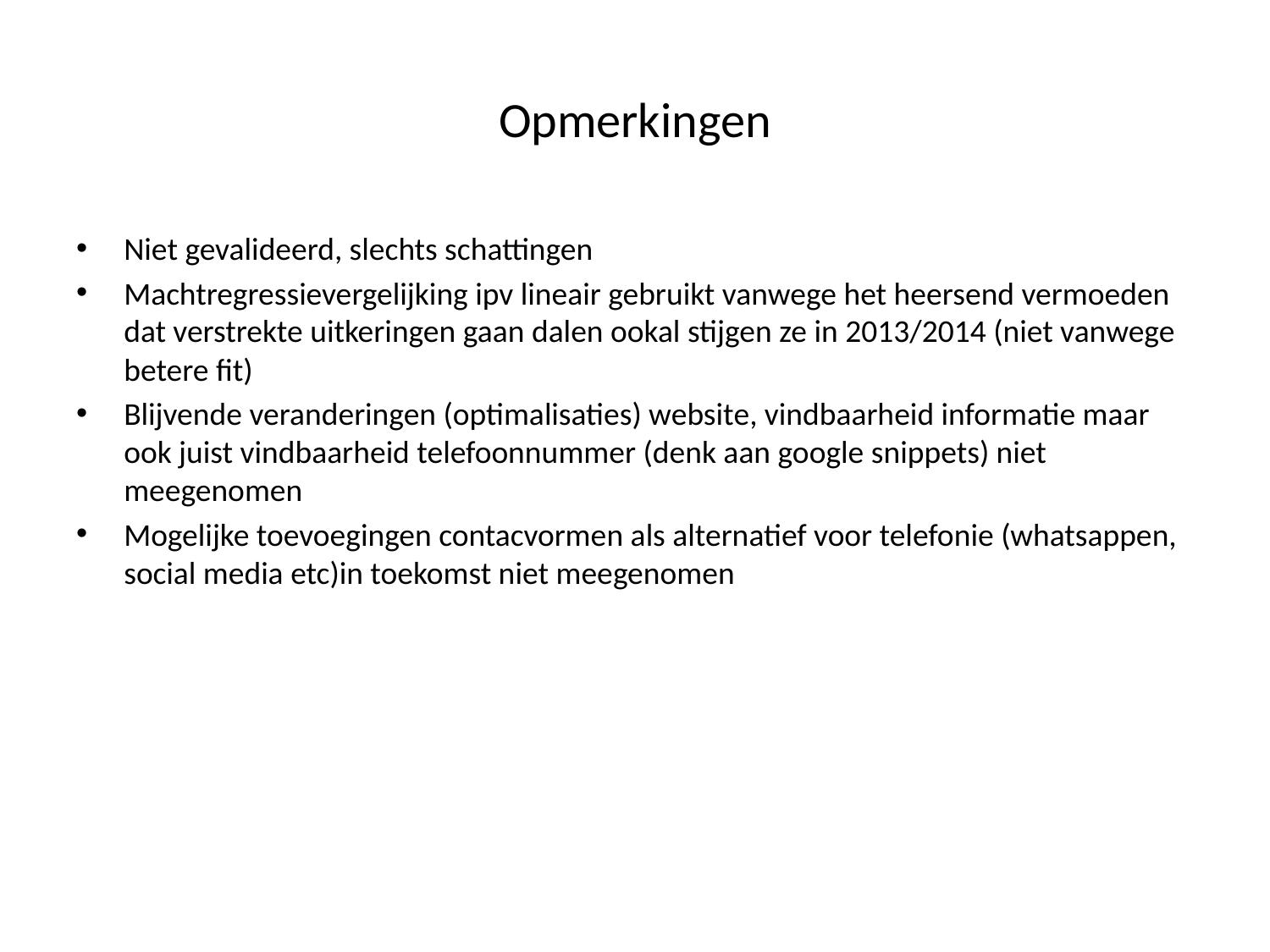

# Opmerkingen
Niet gevalideerd, slechts schattingen
Machtregressievergelijking ipv lineair gebruikt vanwege het heersend vermoeden dat verstrekte uitkeringen gaan dalen ookal stijgen ze in 2013/2014 (niet vanwege betere fit)
Blijvende veranderingen (optimalisaties) website, vindbaarheid informatie maar ook juist vindbaarheid telefoonnummer (denk aan google snippets) niet meegenomen
Mogelijke toevoegingen contacvormen als alternatief voor telefonie (whatsappen, social media etc)in toekomst niet meegenomen